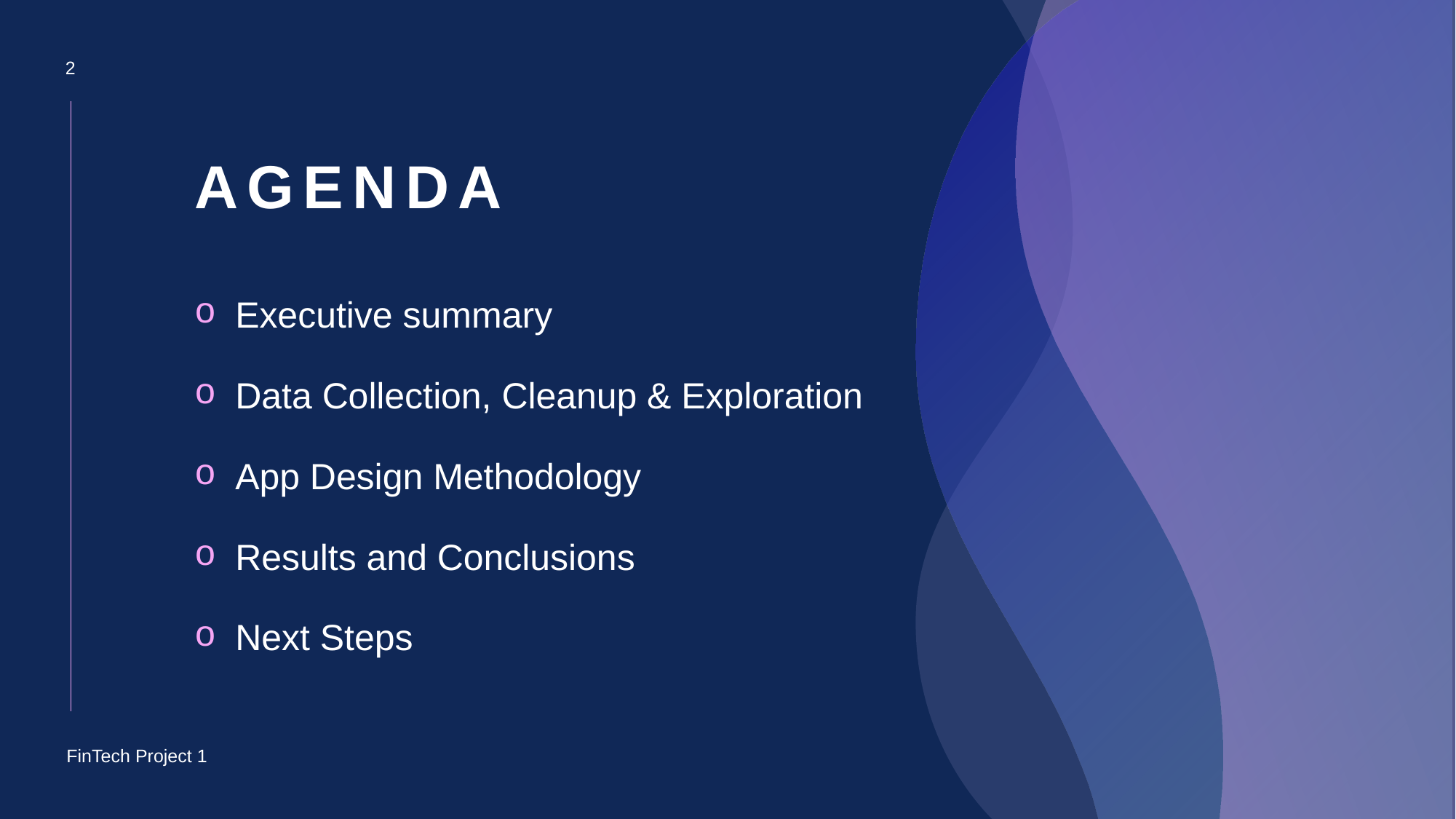

2
# AGENDA
Executive summary
Data Collection, Cleanup & Exploration
App Design Methodology
Results and Conclusions
Next Steps
FinTech Project 1